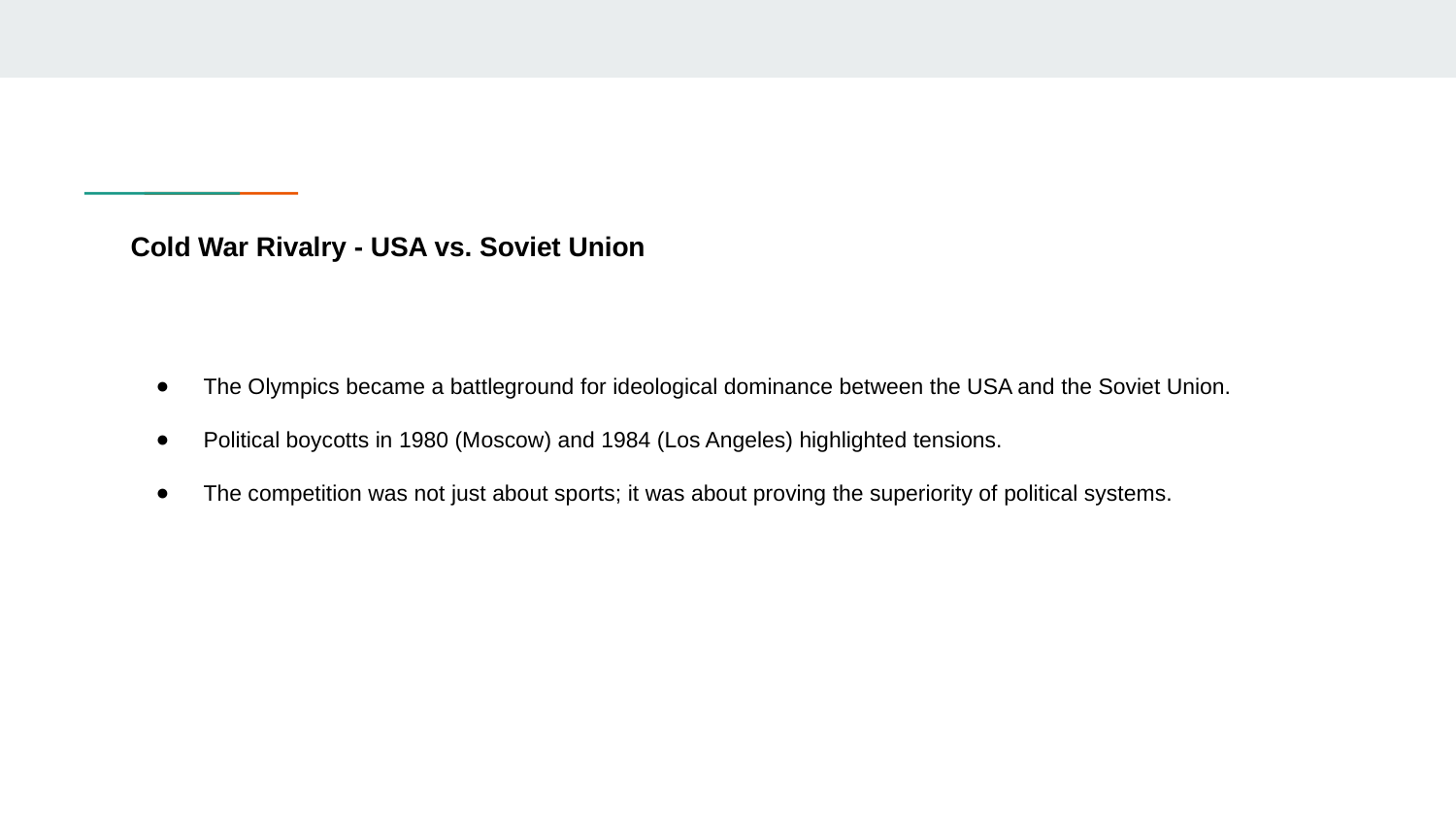

# Cold War Rivalry - USA vs. Soviet Union
The Olympics became a battleground for ideological dominance between the USA and the Soviet Union.
Political boycotts in 1980 (Moscow) and 1984 (Los Angeles) highlighted tensions.
The competition was not just about sports; it was about proving the superiority of political systems.